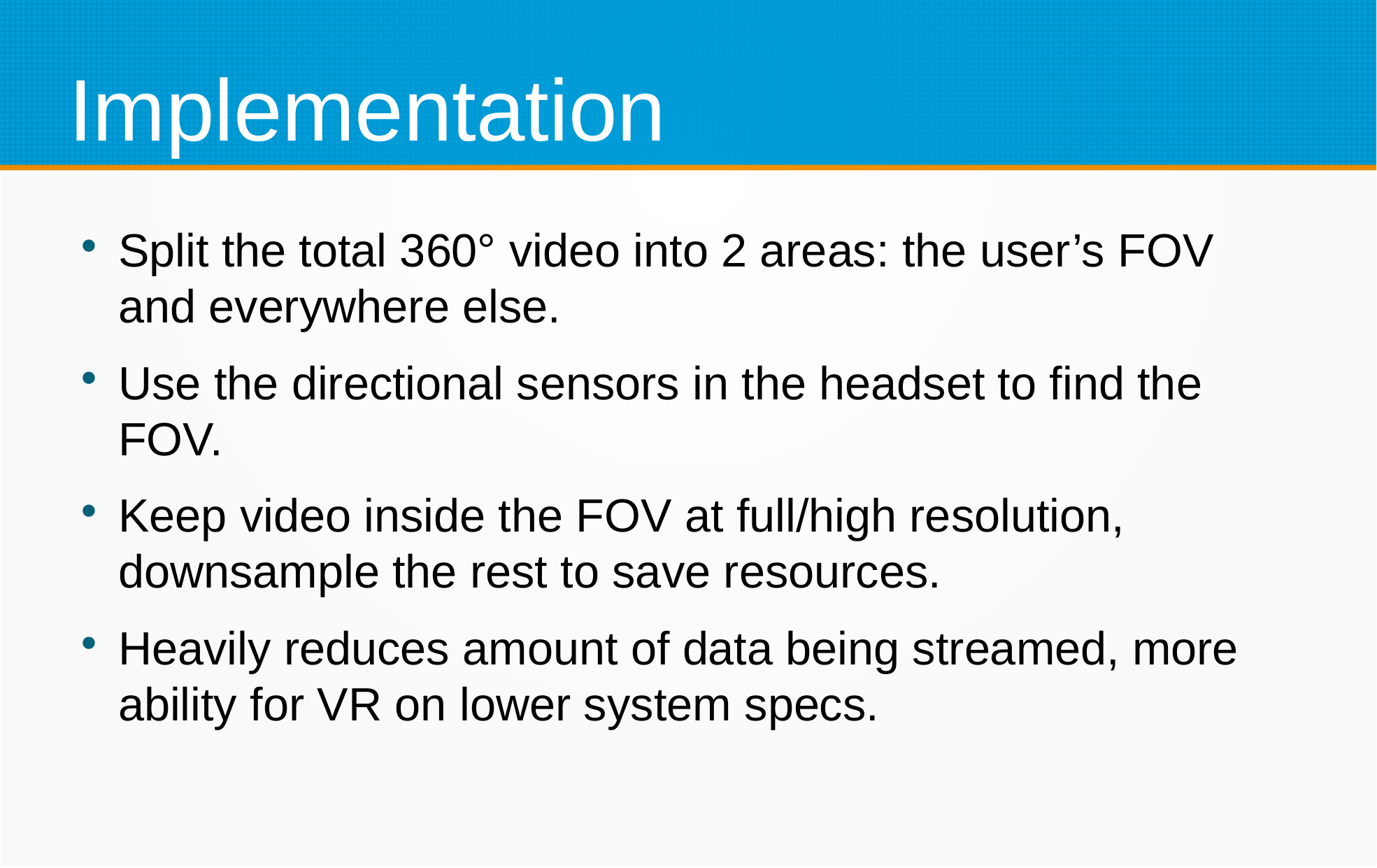

Implementation
Split the total 360° video into 2 areas: the user’s FOV and everywhere else.
Use the directional sensors in the headset to find the FOV.
Keep video inside the FOV at full/high resolution, downsample the rest to save resources.
Heavily reduces amount of data being streamed, more ability for VR on lower system specs.